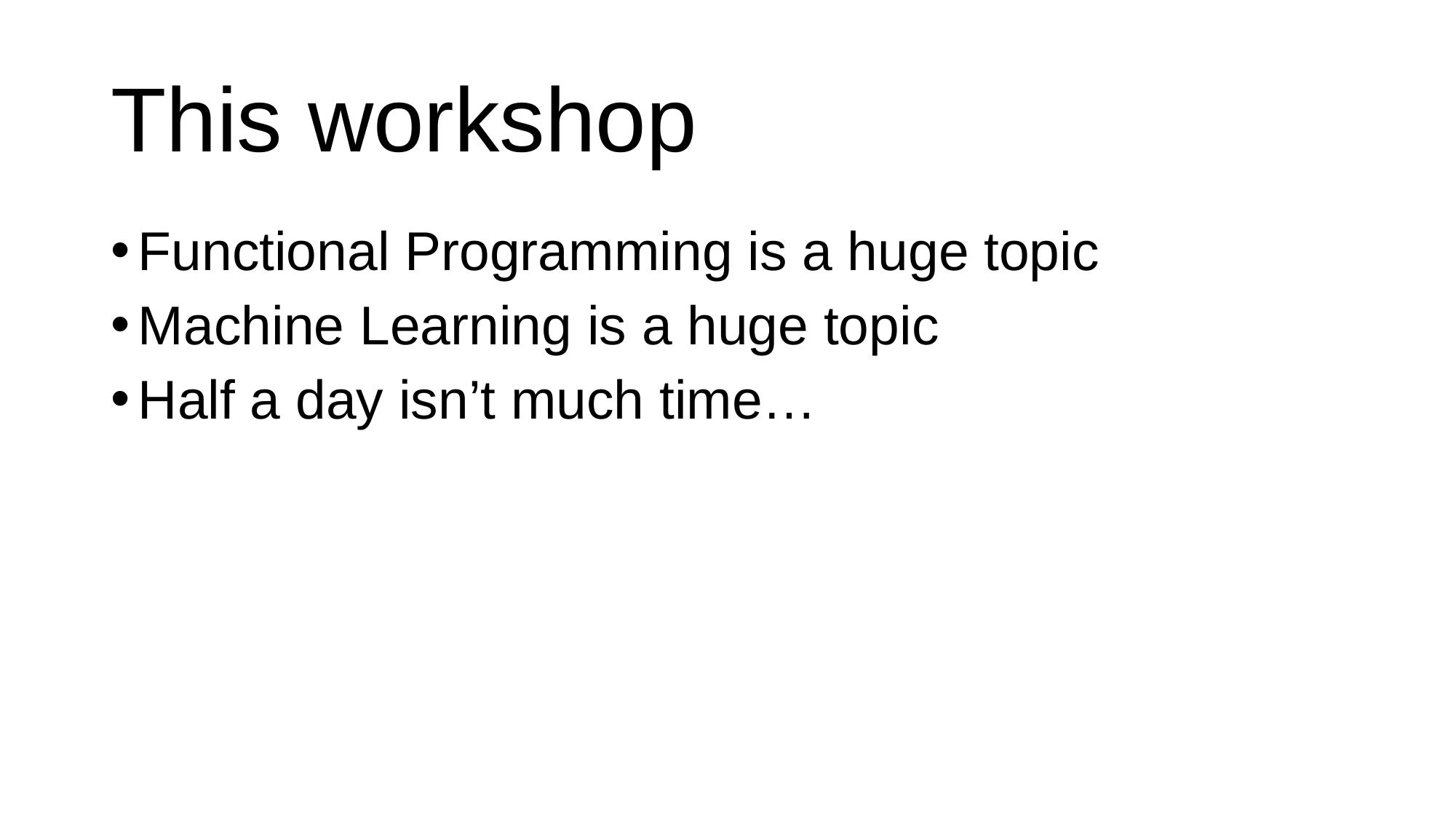

# This workshop
Functional Programming is a huge topic
Machine Learning is a huge topic
Half a day isn’t much time…